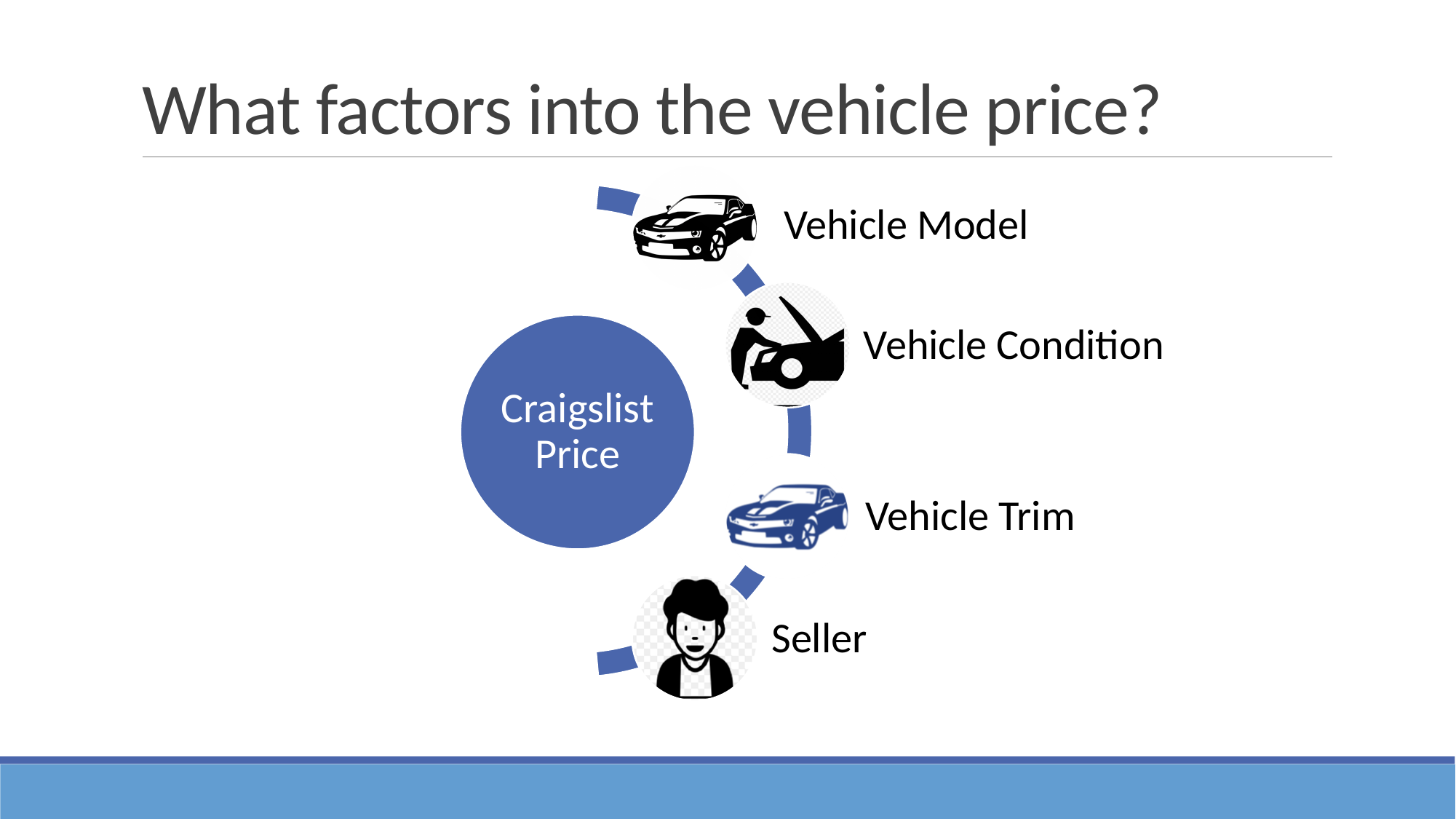

# What factors into the vehicle price?
Craigslist Price
Vehicle Model
Vehicle Condition
Vehicle Trim
Seller